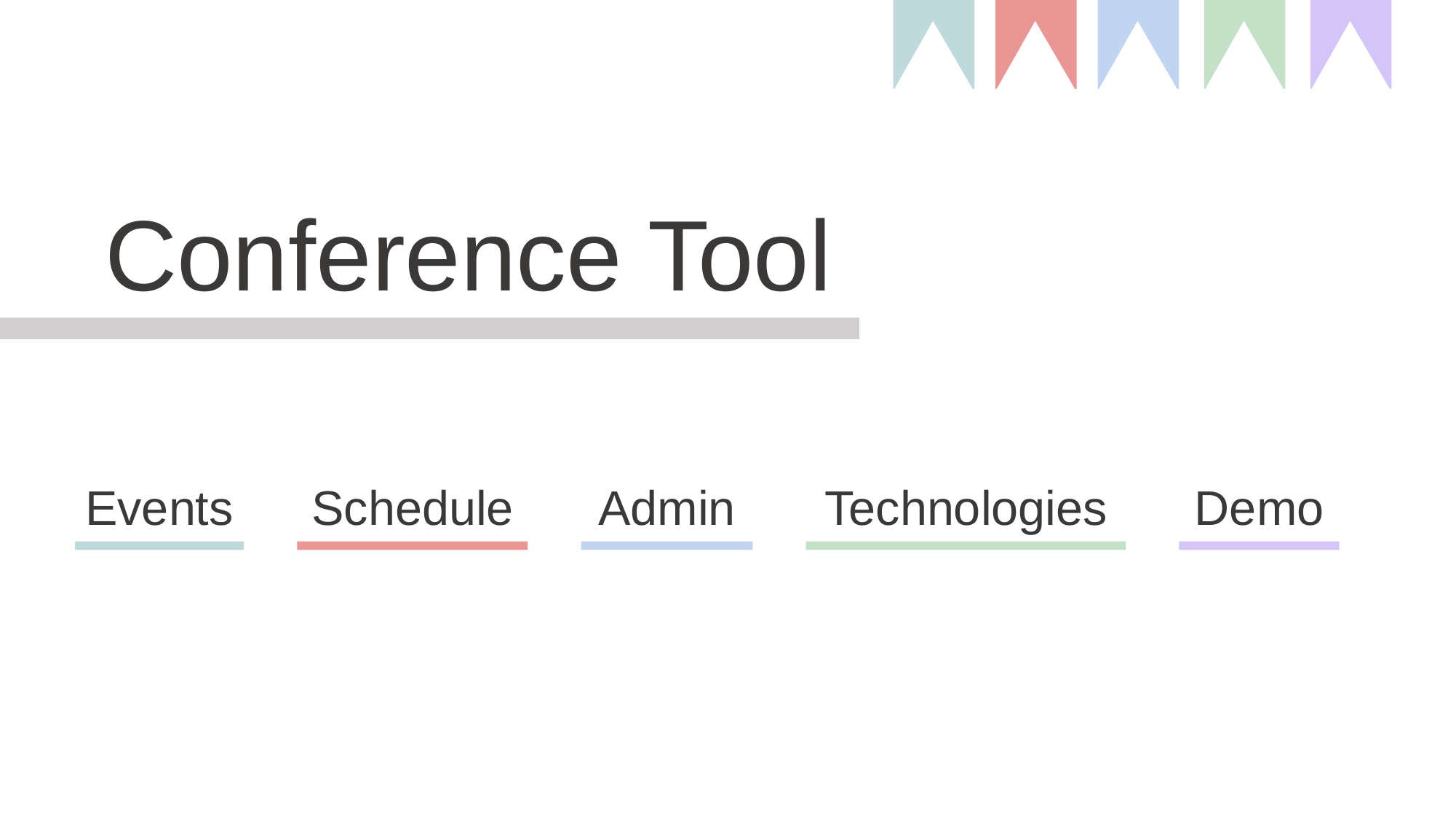

Conference Tool

Events

Schedule

Admin

Technologies

Demo